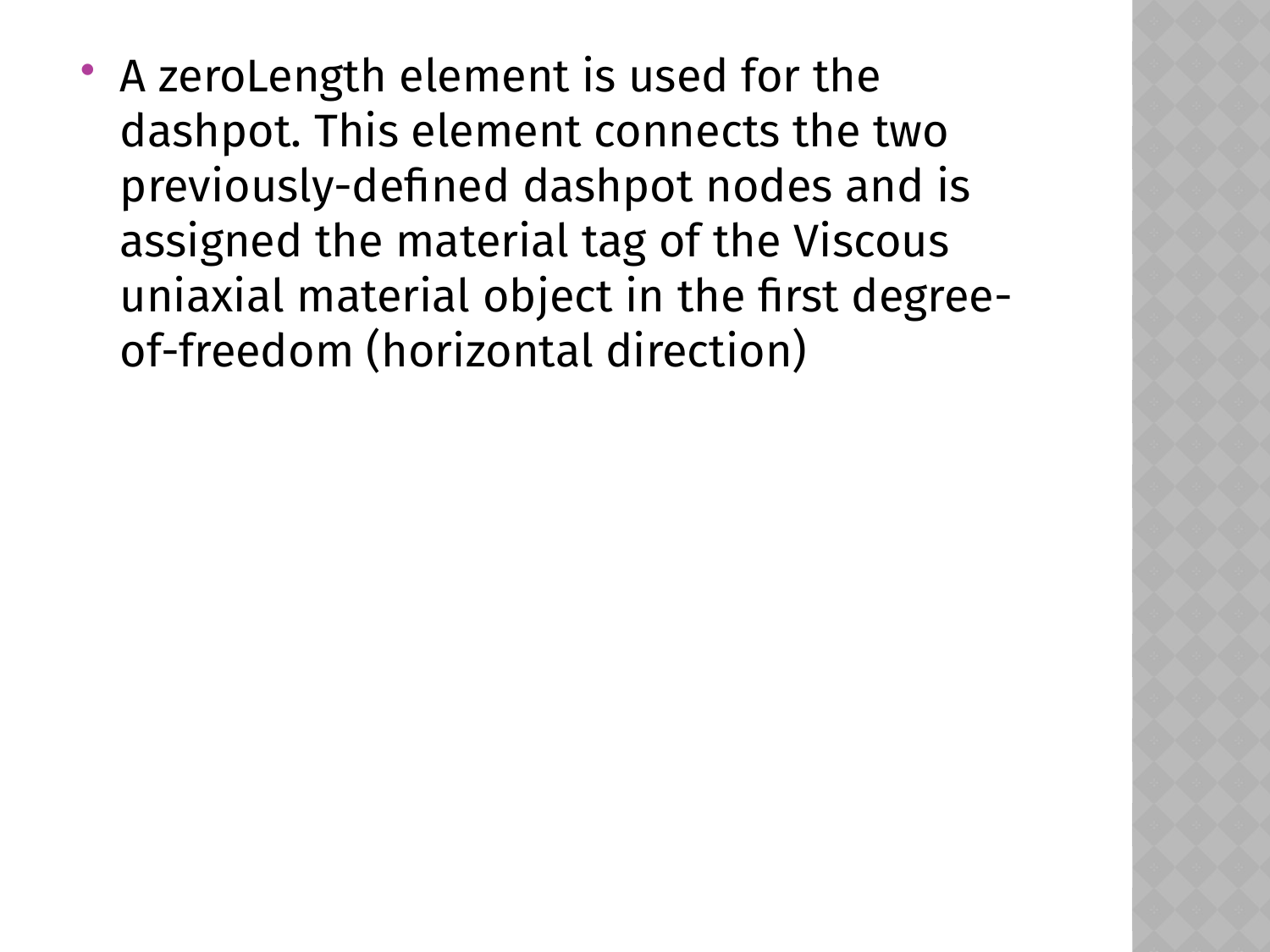

A zeroLength element is used for the dashpot. This element connects the two previously-defined dashpot nodes and is assigned the material tag of the Viscous uniaxial material object in the first degree-of-freedom (horizontal direction)